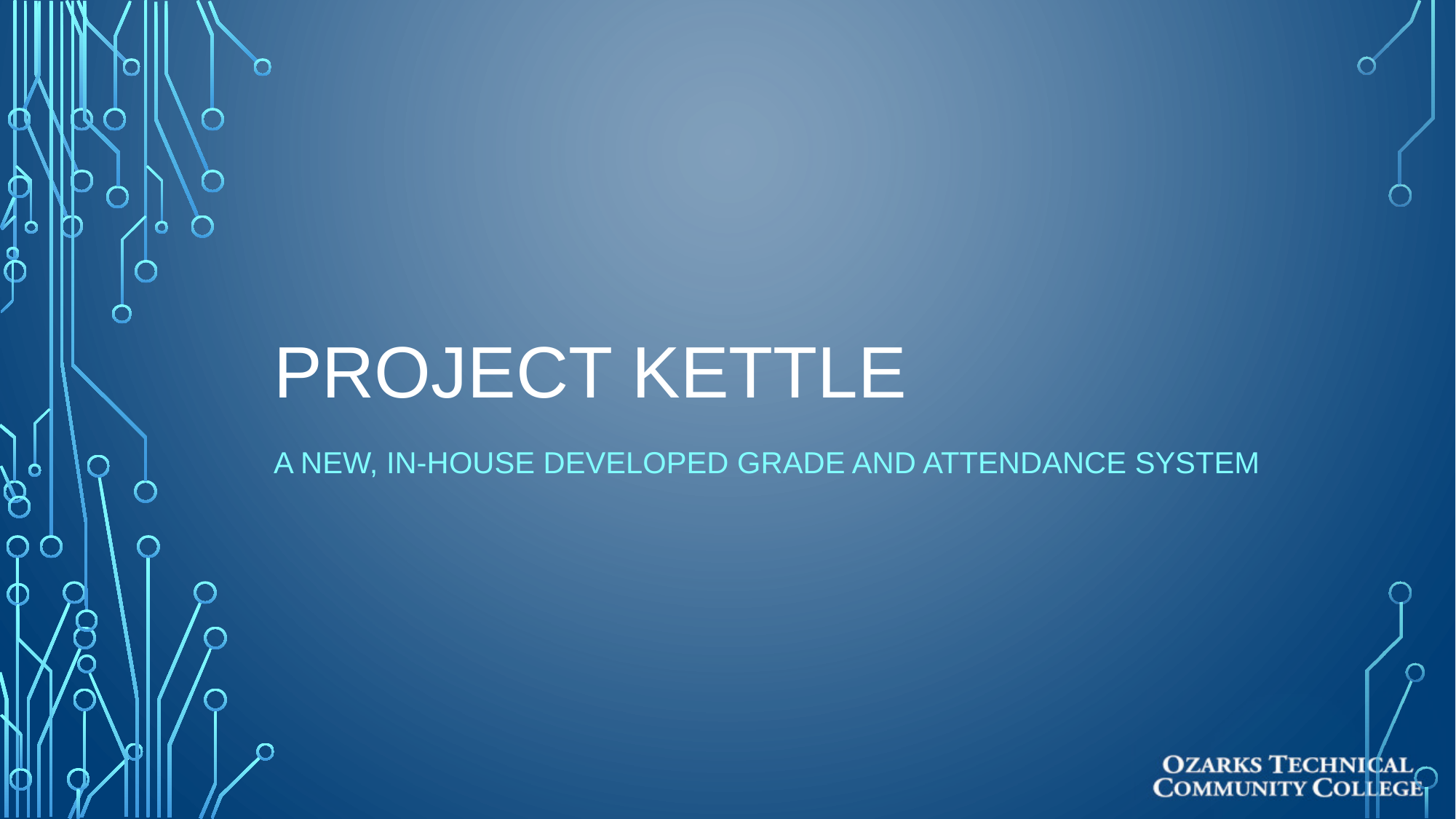

# Project kettle
A new, in-house developed grade and attendance system